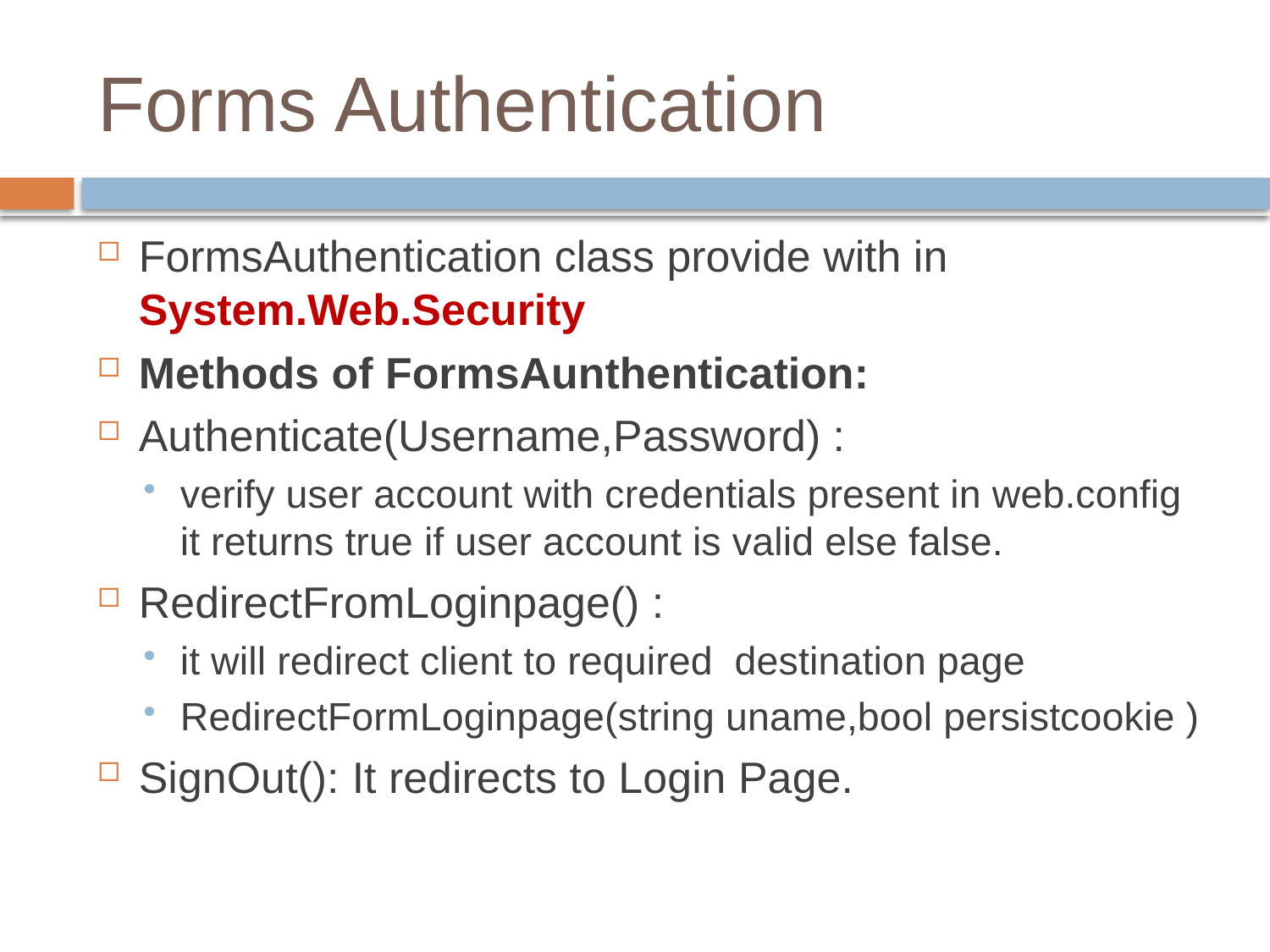

# Forms Authentication
FormsAuthentication class provide with in System.Web.Security
Methods of FormsAunthentication:
Authenticate(Username,Password) :
verify user account with credentials present in web.config it returns true if user account is valid else false.
RedirectFromLoginpage() :
it will redirect client to required  destination page
RedirectFormLoginpage(string uname,bool persistcookie )
SignOut(): It redirects to Login Page.